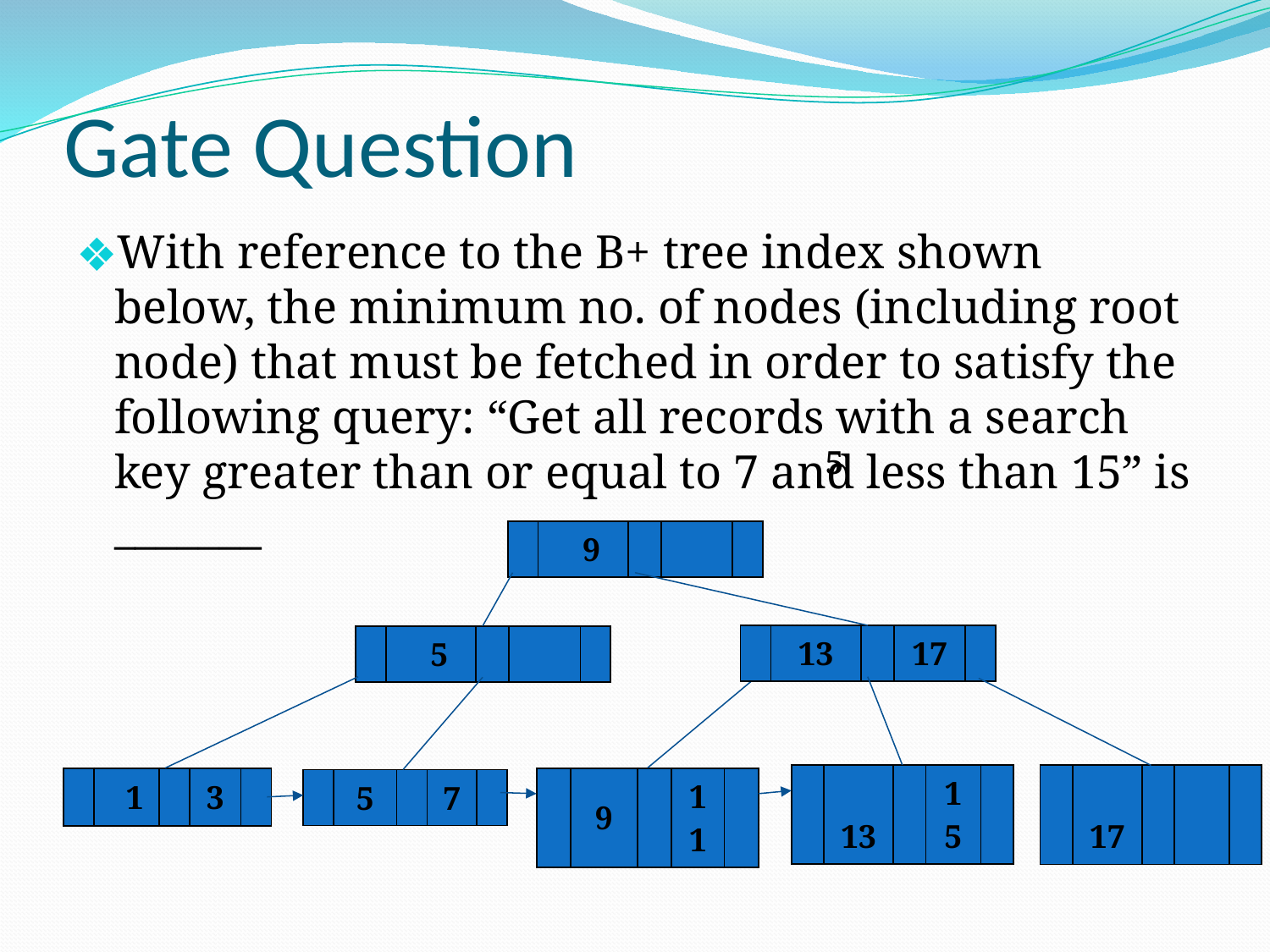

# Gate Question
With reference to the B+ tree index shown below, the minimum no. of nodes (including root node) that must be fetched in order to satisfy the following query: “Get all records with a search key greater than or equal to 7 and less than 15” is _______
5
|  | 9 |  |  |  |
| --- | --- | --- | --- | --- |
|  | 13 |  | 17 |  |
| --- | --- | --- | --- | --- |
|  | 5 |  |  |  |
| --- | --- | --- | --- | --- |
|  | 13 |  | 15 |  |
| --- | --- | --- | --- | --- |
|  | 17 |  |  |  |
| --- | --- | --- | --- | --- |
|  | 1 |  | 3 |  |
| --- | --- | --- | --- | --- |
|  | 9 |  | 11 |  |
| --- | --- | --- | --- | --- |
|  | 5 |  | 7 |  |
| --- | --- | --- | --- | --- |